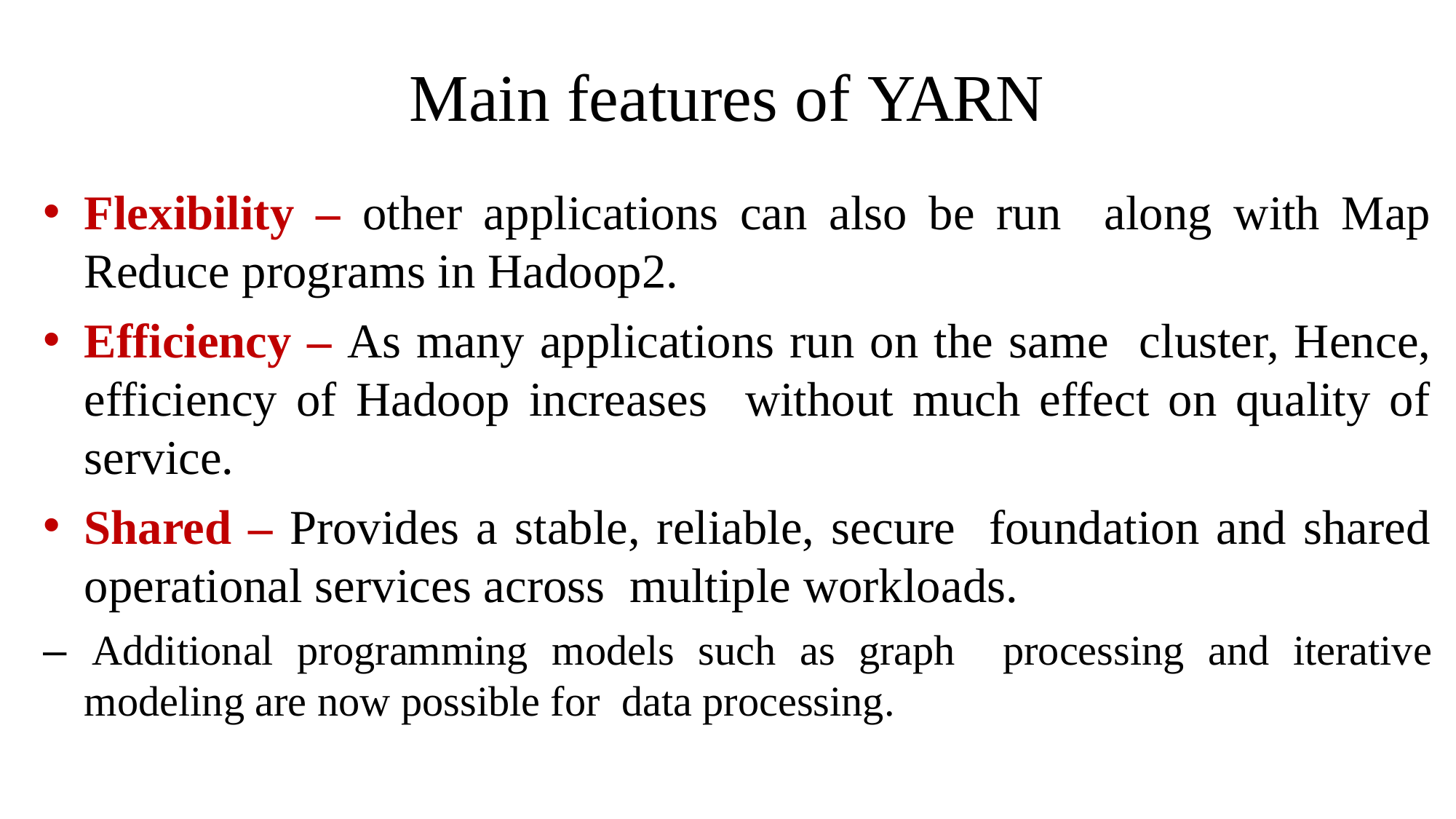

# Main features of YARN
Flexibility – other applications can also be run  along with Map Reduce programs in Hadoop2.
Efficiency – As many applications run on the same  cluster, Hence, efficiency of Hadoop increases  without much effect on quality of service.
Shared – Provides a stable, reliable, secure  foundation and shared operational services across  multiple workloads.
– Additional programming models such as graph  processing and iterative modeling are now possible for  data processing.